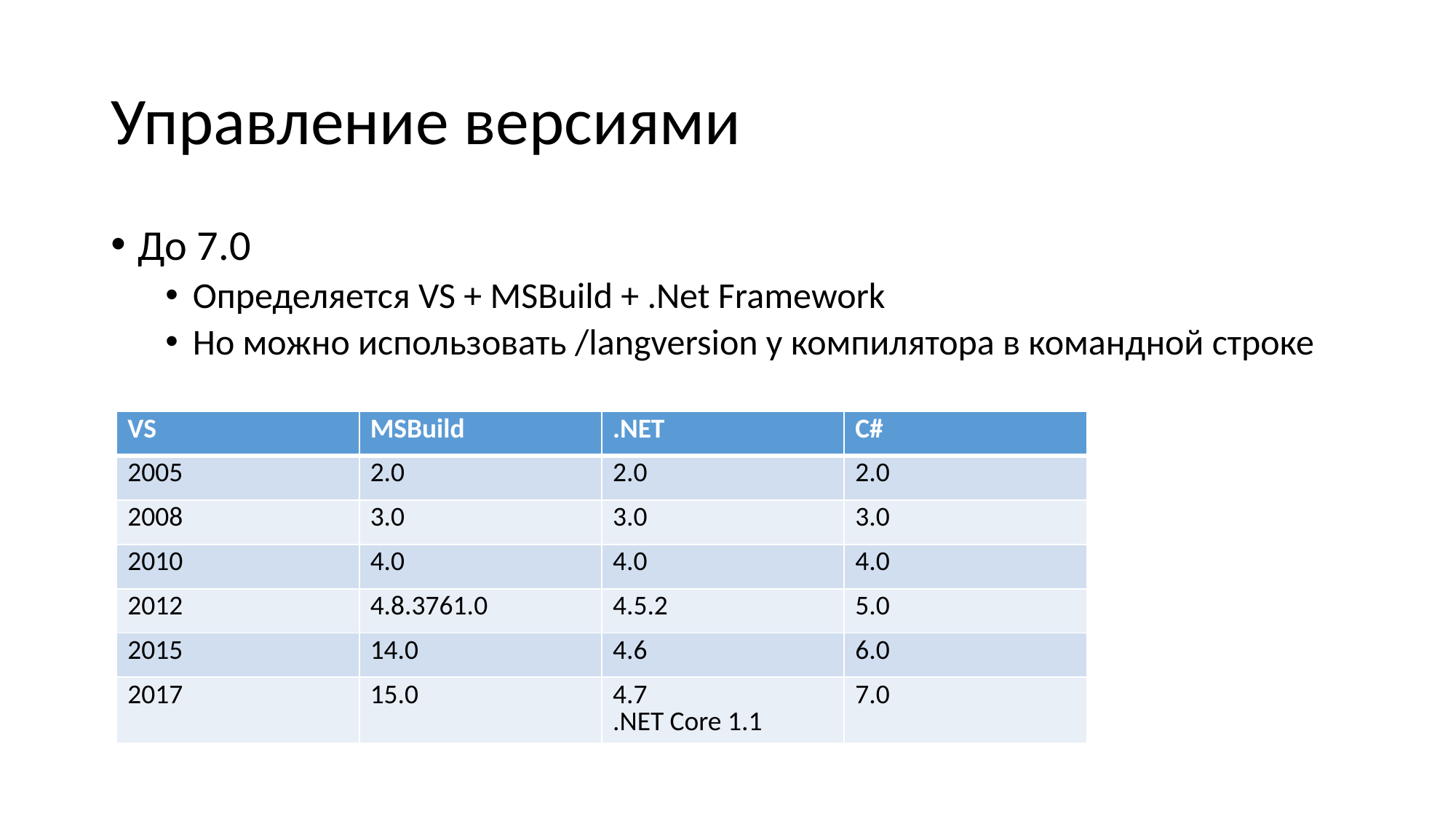

# Управление версиями
До 7.0
Определяется VS + MSBuild + .Net Framework
Но можно использовать /langversion у компилятора в командной строке

| VS | MSBuild | .NET | C# |
| --- | --- | --- | --- |
| 2005 | 2.0 | 2.0 | 2.0 |
| 2008 | 3.0 | 3.0 | 3.0 |
| 2010 | 4.0 | 4.0 | 4.0 |
| 2012 | 4.8.3761.0 | 4.5.2 | 5.0 |
| 2015 | 14.0 | 4.6 | 6.0 |
| 2017 | 15.0 | 4.7 .NET Core 1.1 | 7.0 |